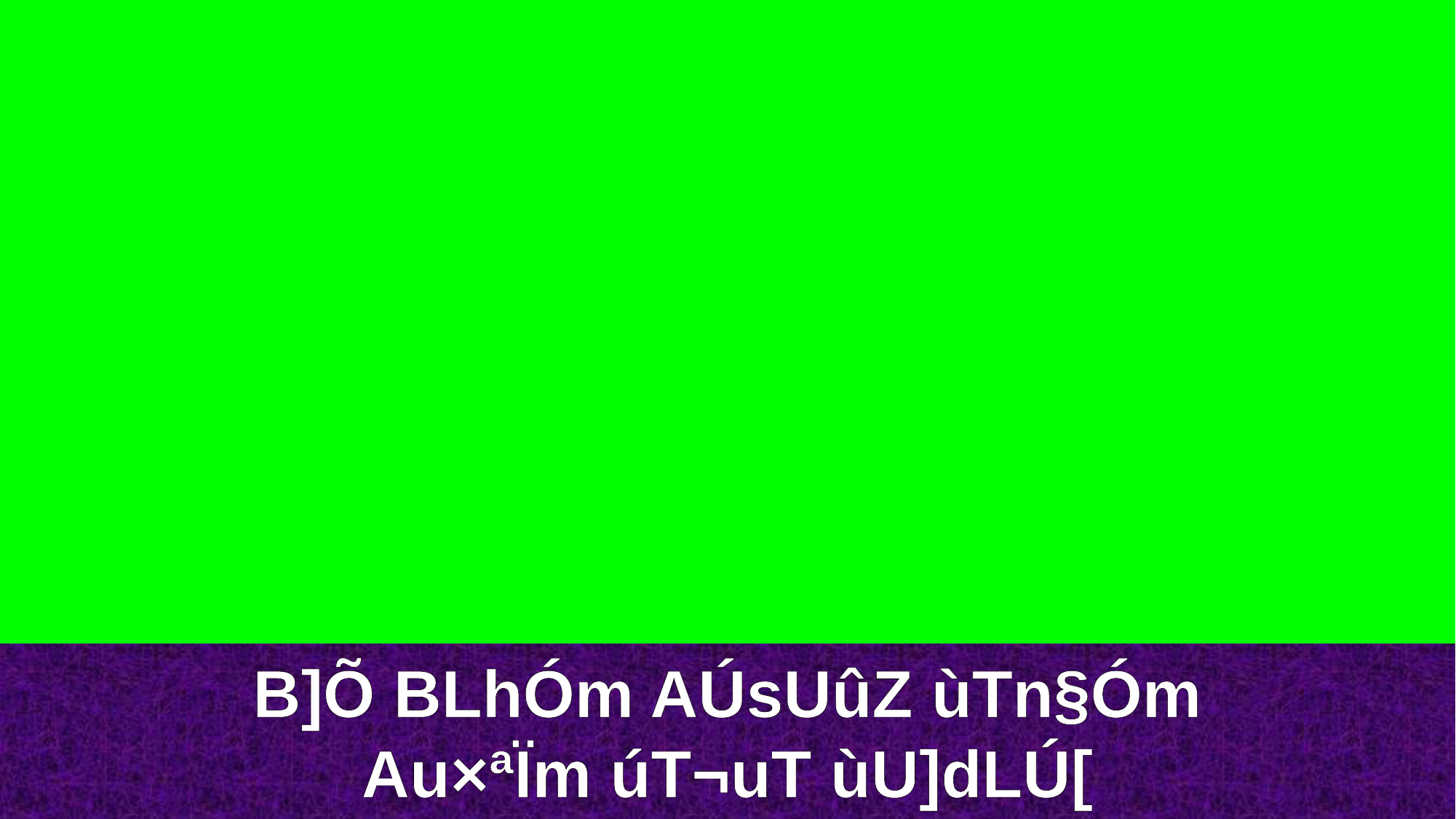

B]Õ BLhÓm AÚsUûZ ùTn§Óm
Au×ªÏm úT¬uT ùU]dLÚ[